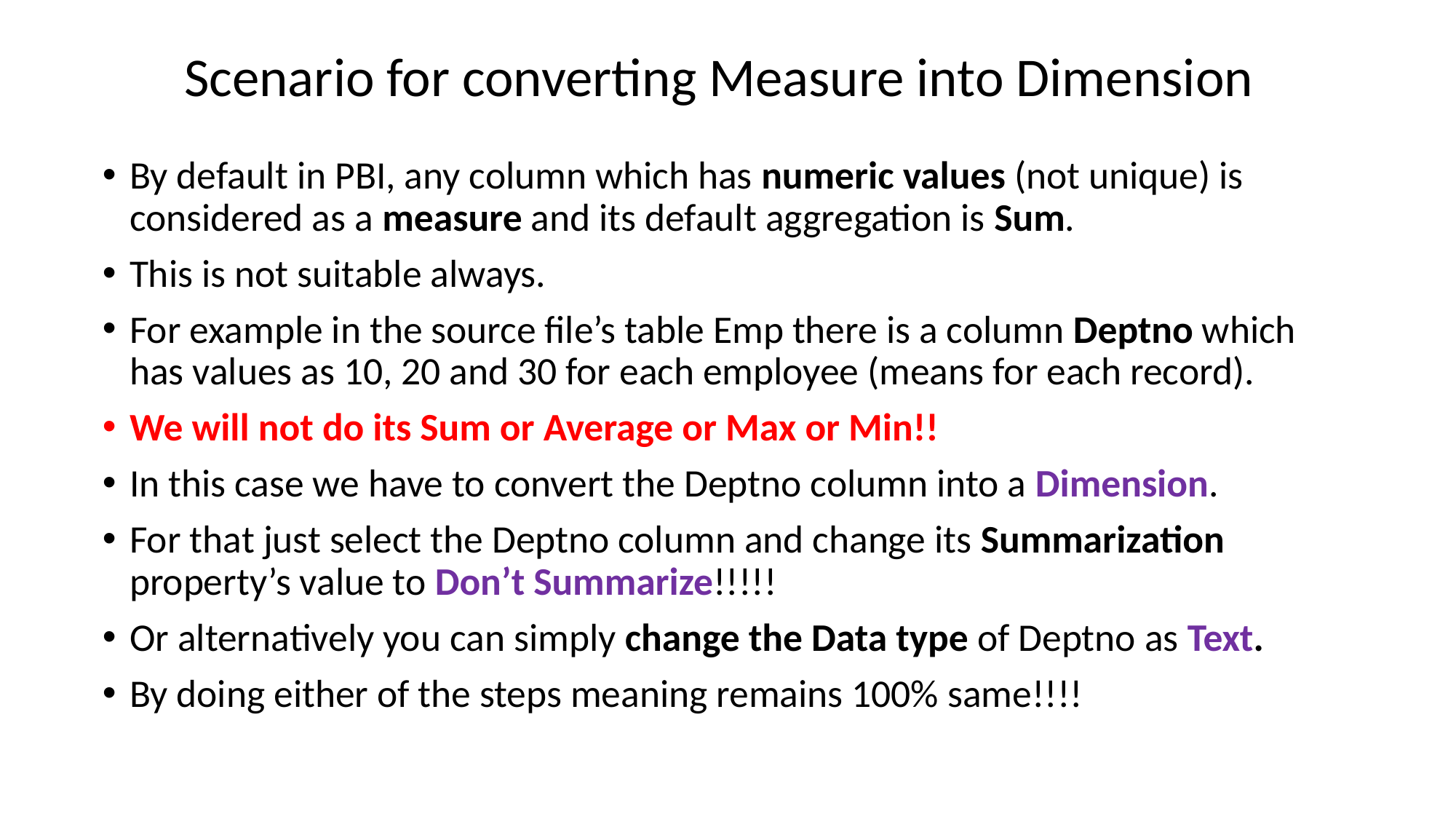

# Scenario for converting Measure into Dimension
By default in PBI, any column which has numeric values (not unique) is considered as a measure and its default aggregation is Sum.
This is not suitable always.
For example in the source file’s table Emp there is a column Deptno which has values as 10, 20 and 30 for each employee (means for each record).
We will not do its Sum or Average or Max or Min!!
In this case we have to convert the Deptno column into a Dimension.
For that just select the Deptno column and change its Summarization property’s value to Don’t Summarize!!!!!
Or alternatively you can simply change the Data type of Deptno as Text.
By doing either of the steps meaning remains 100% same!!!!